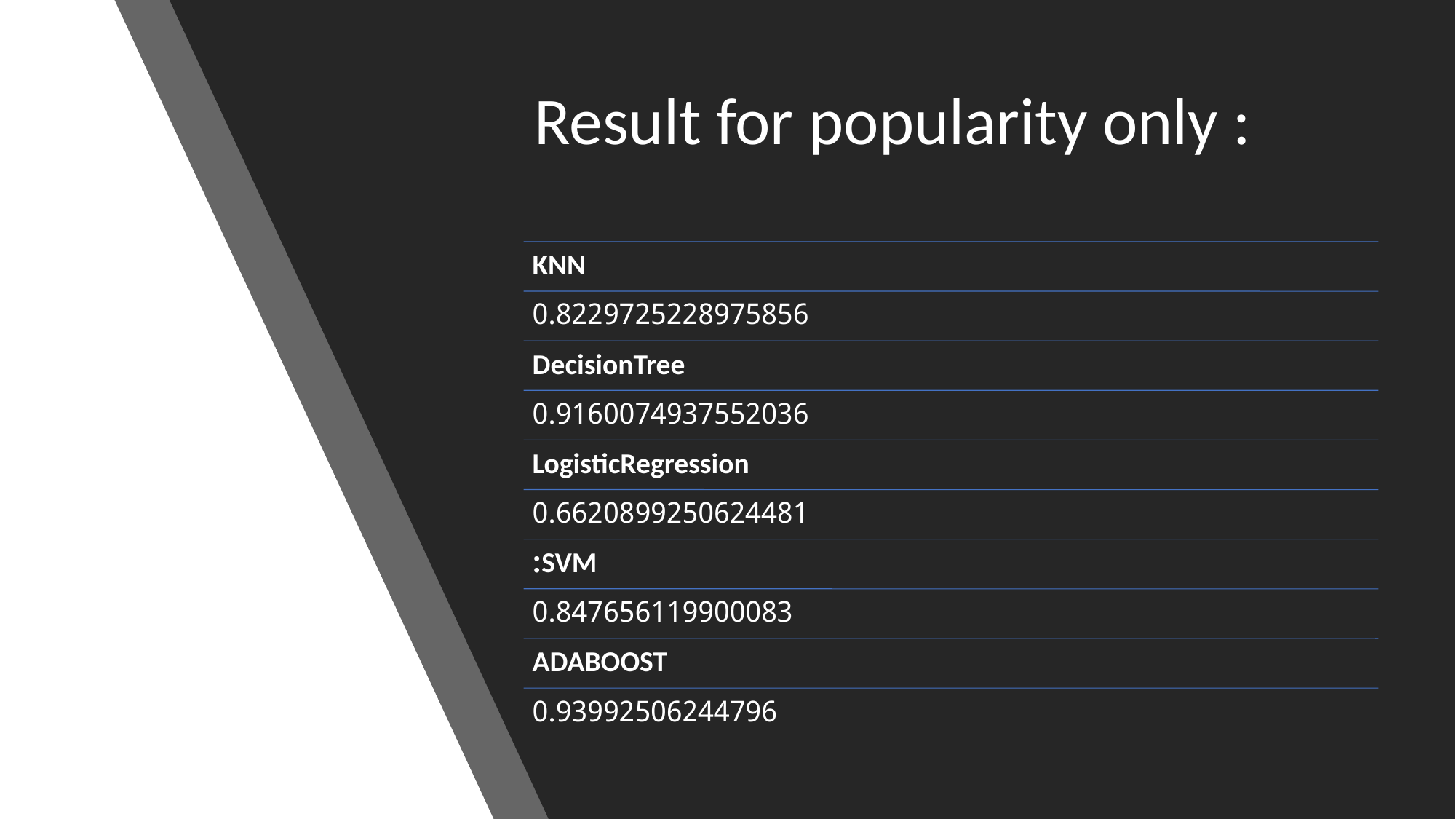

Result for popularity only :
KNN
0.8229725228975856
DecisionTree
0.9160074937552036
LogisticRegression
0.6620899250624481
SVM:
0.847656119900083
ADABOOST
0.93992506244796